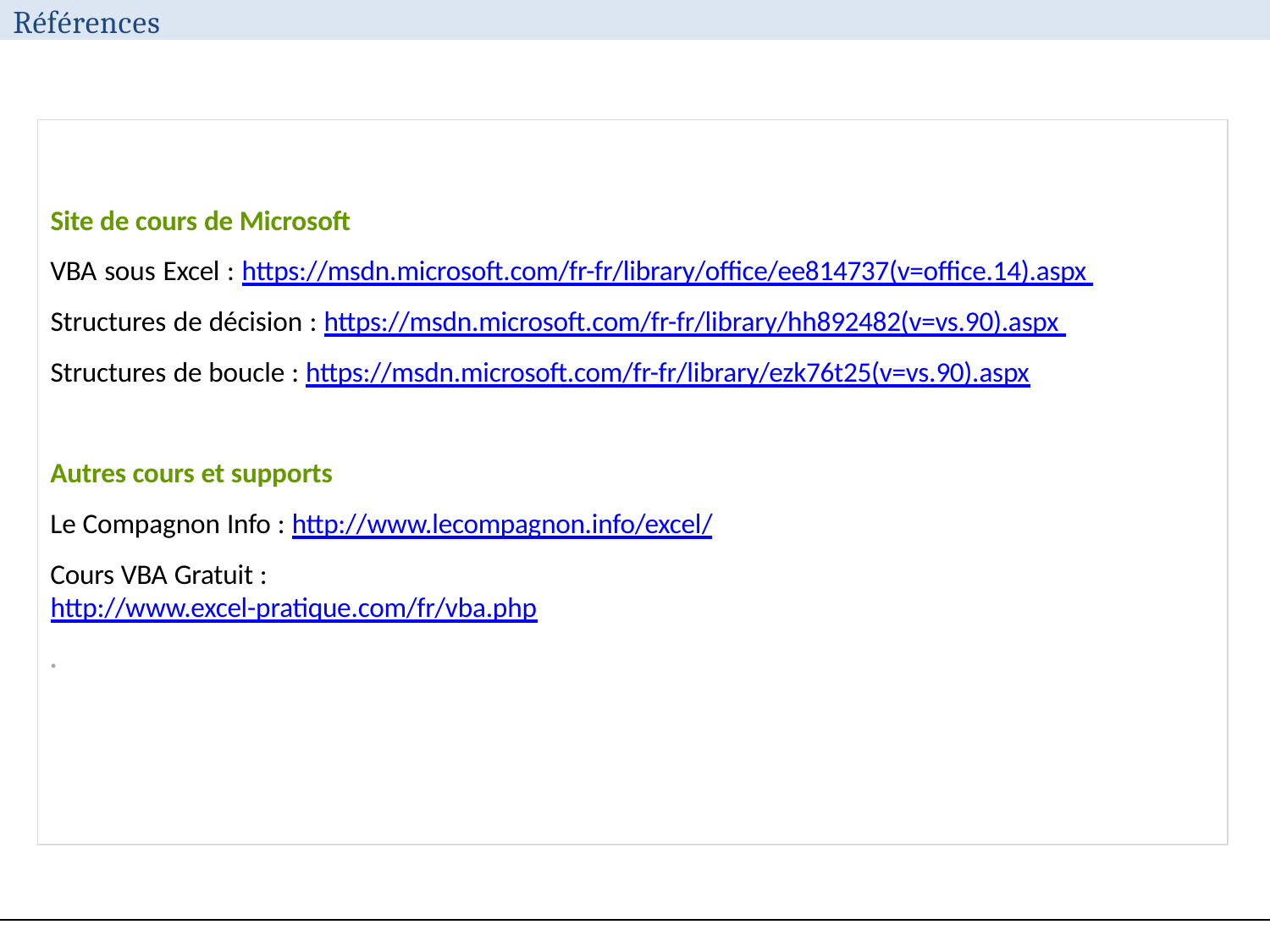

# Références

Site de cours de Microsoft
VBA sous Excel : https://msdn.microsoft.com/fr-fr/library/office/ee814737(v=office.14).aspx  Structures de décision : https://msdn.microsoft.com/fr-fr/library/hh892482(v=vs.90).aspx  Structures de boucle : https://msdn.microsoft.com/fr-fr/library/ezk76t25(v=vs.90).aspx

Autres cours et supports
Le Compagnon Info : http://www.lecompagnon.info/excel/
Cours VBA Gratuit : http://www.excel-pratique.com/fr/vba.php
.